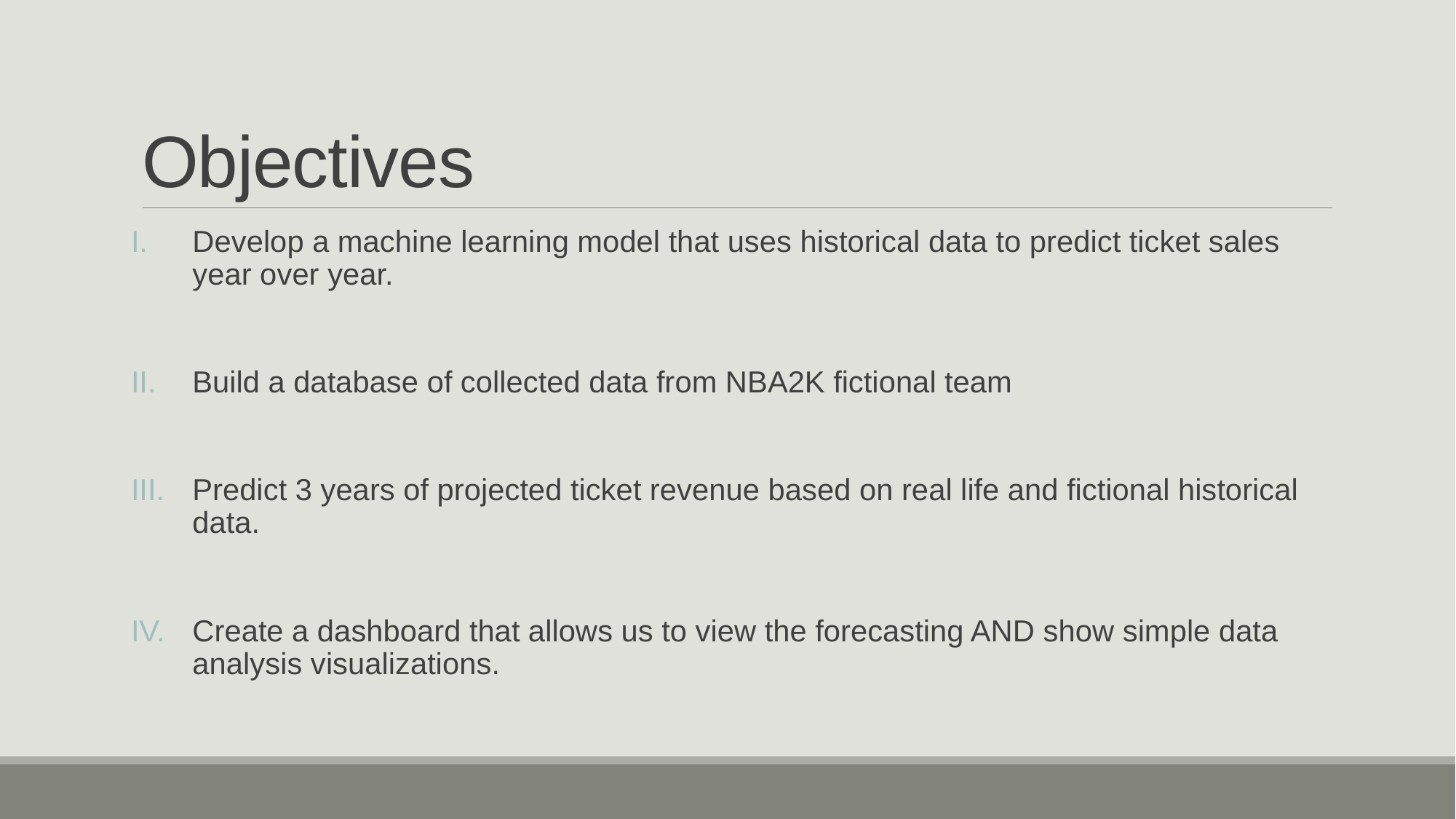

# Objectives
Develop a machine learning model that uses historical data to predict ticket sales year over year.

Build a database of collected data from NBA2K fictional team

Predict 3 years of projected ticket revenue based on real life and fictional historical data.

Create a dashboard that allows us to view the forecasting AND show simple data analysis visualizations.